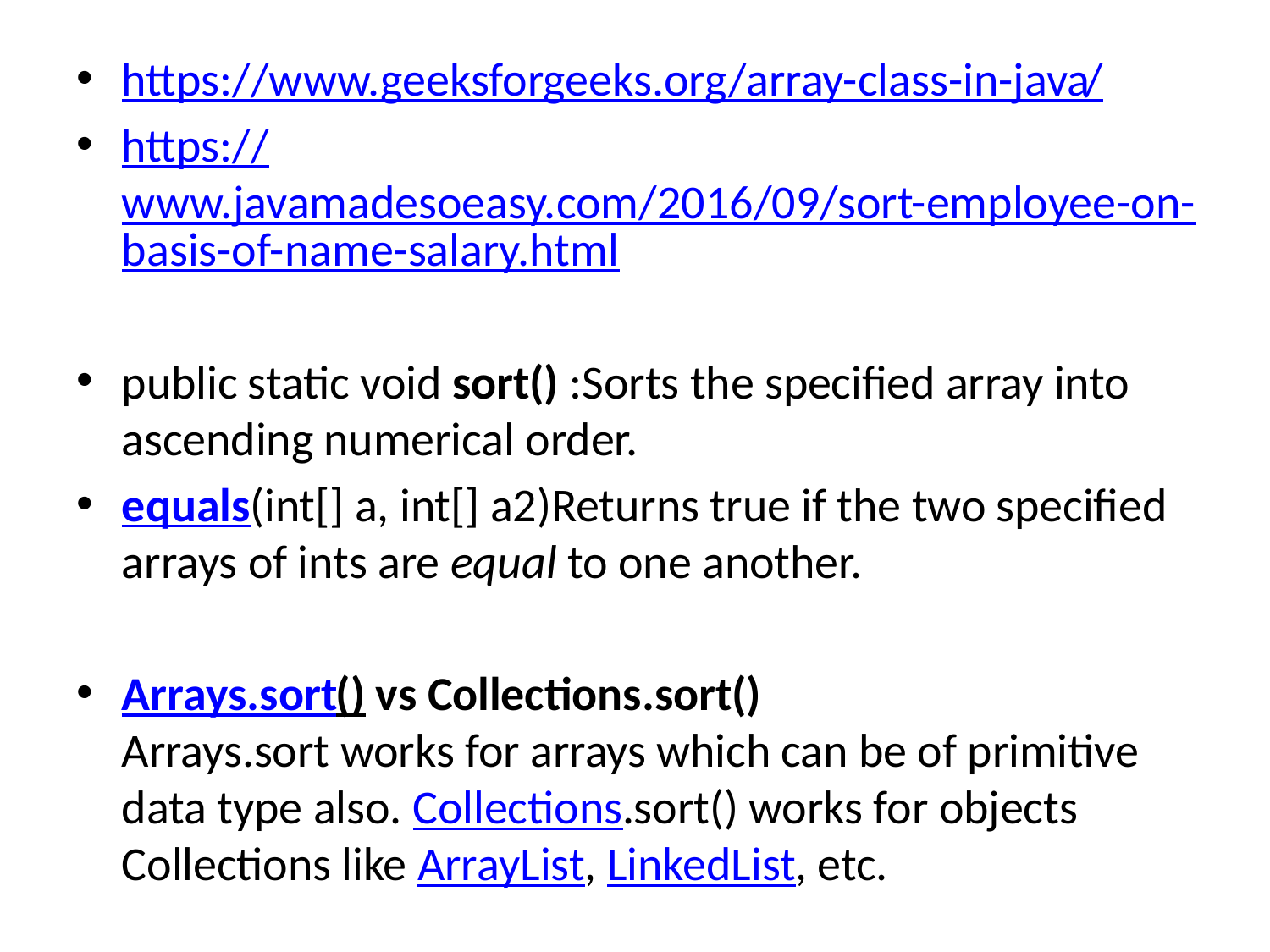

#
https://www.geeksforgeeks.org/array-class-in-java/
https://www.javamadesoeasy.com/2016/09/sort-employee-on-basis-of-name-salary.html

public static void sort() :Sorts the specified array into ascending numerical order.
equals(int[] a, int[] a2)Returns true if the two specified arrays of ints are equal to one another.

Arrays.sort() vs Collections.sort()
Arrays.sort works for arrays which can be of primitive data type also. Collections.sort() works for objects Collections like ArrayList, LinkedList, etc.